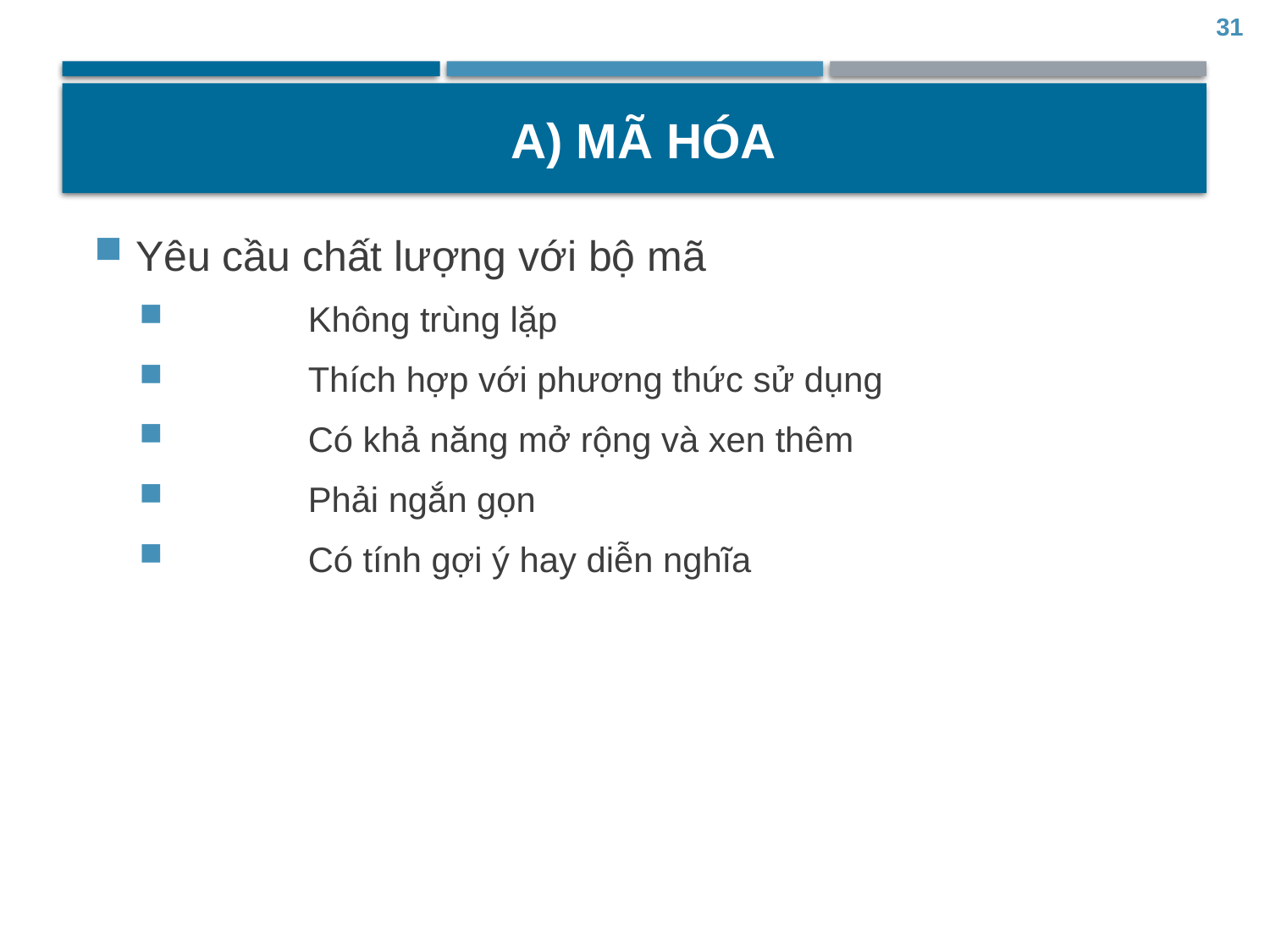

31
# a) Mã hóa
Yêu cầu chất lượng với bộ mã
	Không trùng lặp
	Thích hợp với phương thức sử dụng
	Có khả năng mở rộng và xen thêm
	Phải ngắn gọn
	Có tính gợi ý hay diễn nghĩa